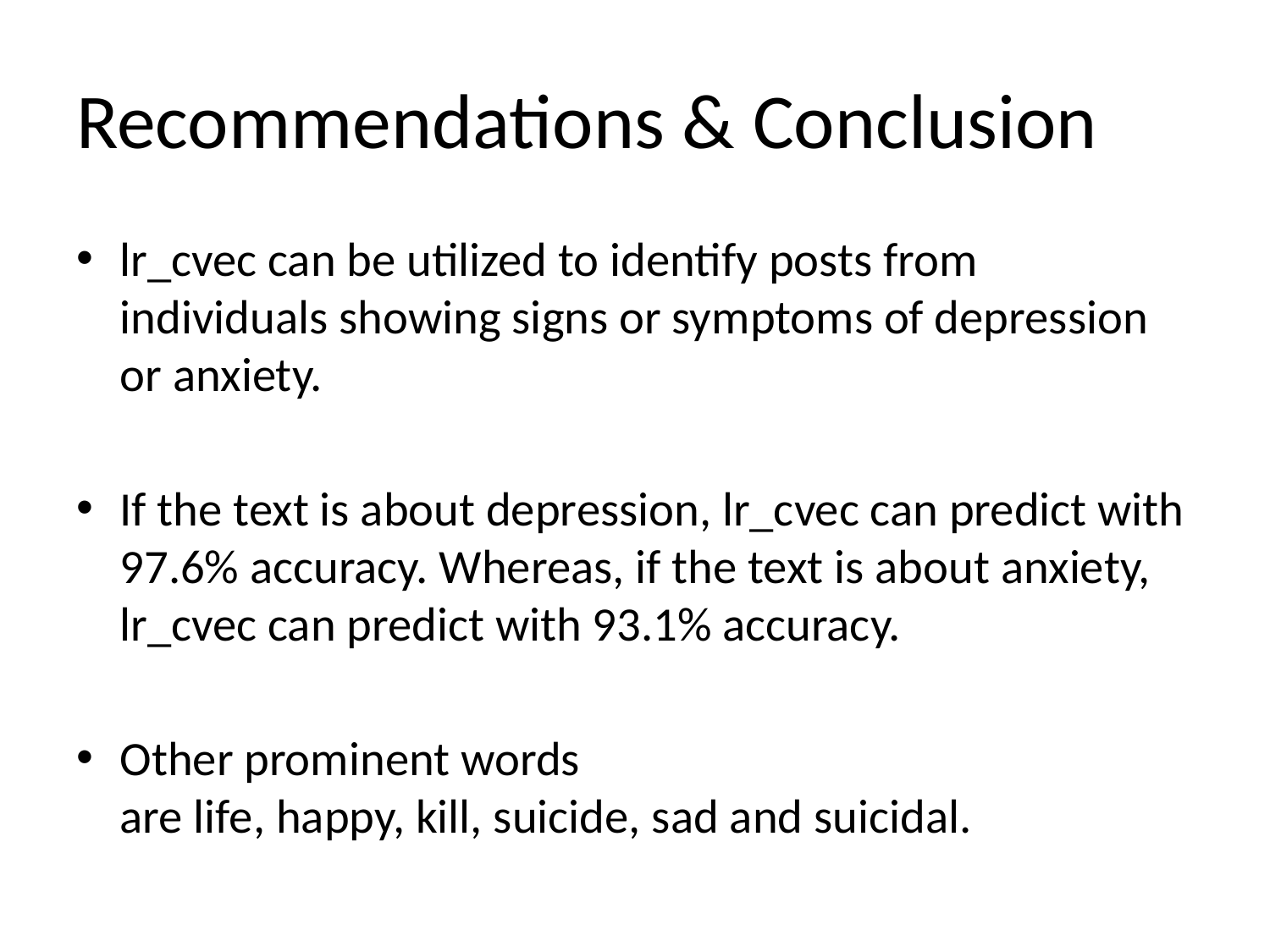

# Recommendations & Conclusion
lr_cvec can be utilized to identify posts from individuals showing signs or symptoms of depression or anxiety.

If the text is about depression, lr_cvec can predict with 97.6% accuracy. Whereas, if the text is about anxiety, lr_cvec can predict with 93.1% accuracy.

Other prominent words are life, happy, kill, suicide, sad and suicidal.